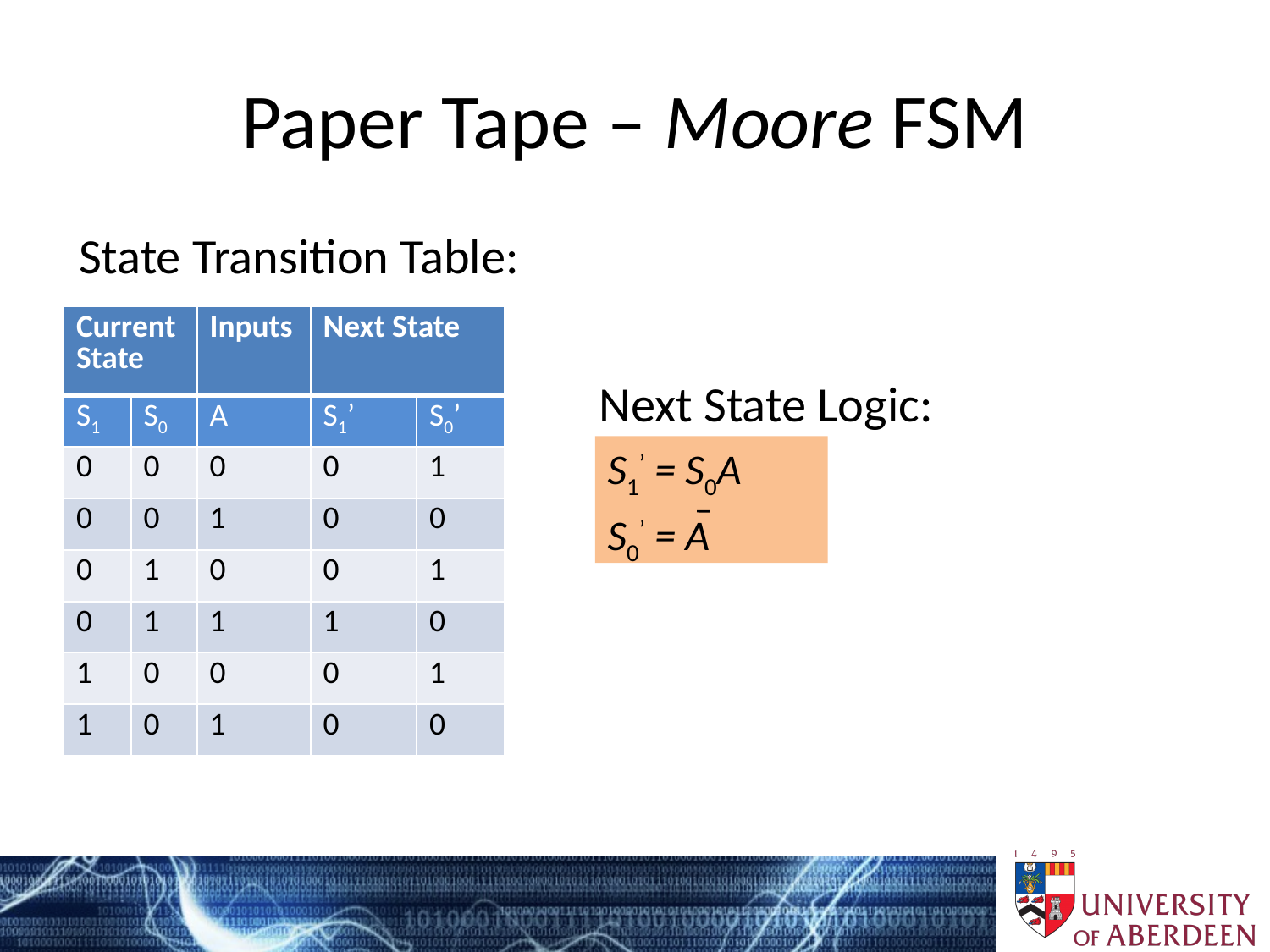

# Paper Tape – Moore FSM
State Transition Table:
| Current State |  | Inputs | Next State |  |
| --- | --- | --- | --- | --- |
| S1 | S0 | A | S1’ | S0’ |
| 0 | 0 | 0 | 0 | 1 |
| 0 | 0 | 1 | 0 | 0 |
| 0 | 1 | 0 | 0 | 1 |
| 0 | 1 | 1 | 1 | 0 |
| 1 | 0 | 0 | 0 | 1 |
| 1 | 0 | 1 | 0 | 0 |
Next State Logic:
S1’ = S0A
S0’ = A